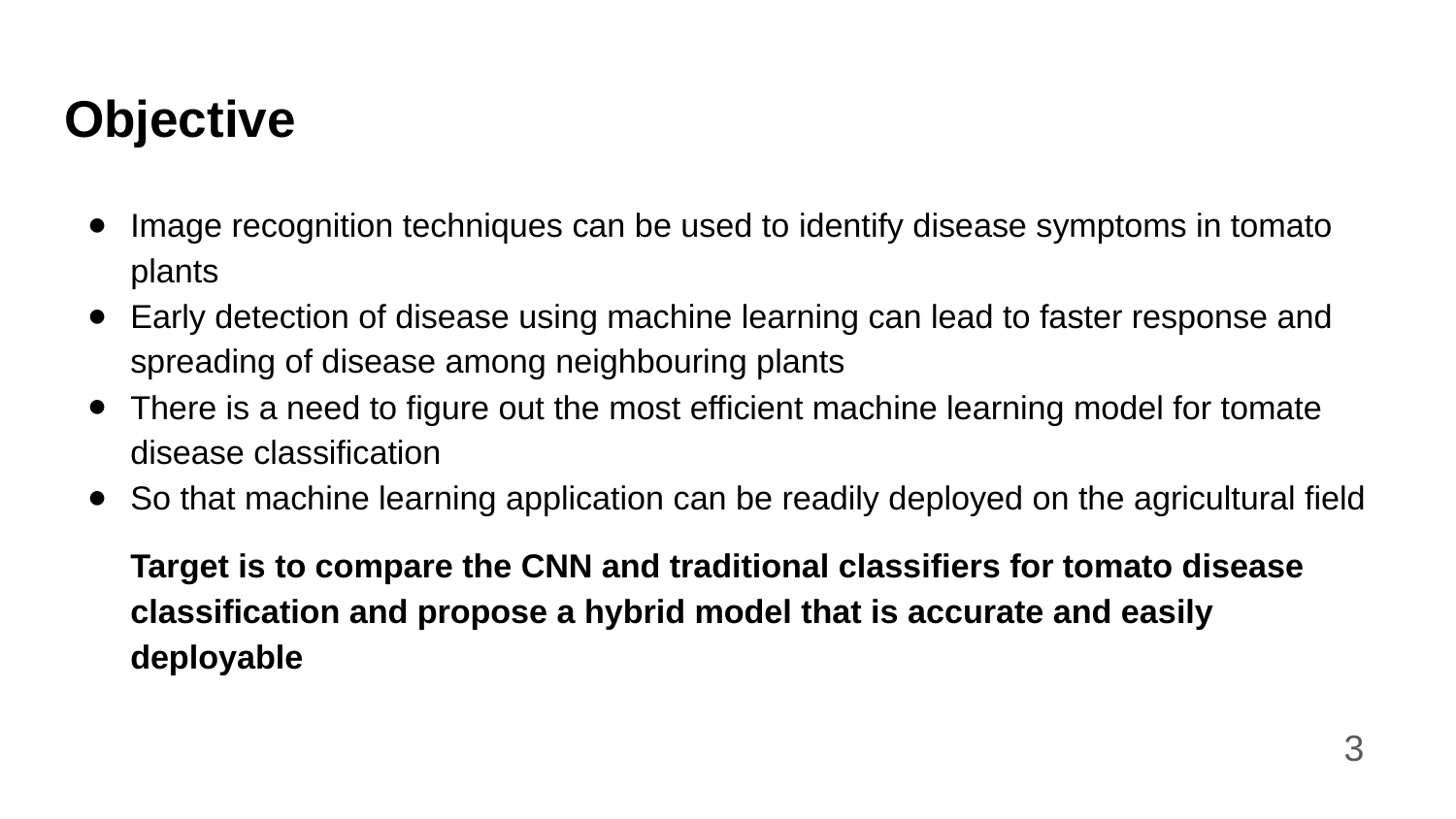

# Objective
Image recognition techniques can be used to identify disease symptoms in tomato plants
Early detection of disease using machine learning can lead to faster response and spreading of disease among neighbouring plants
There is a need to figure out the most efficient machine learning model for tomate disease classification
So that machine learning application can be readily deployed on the agricultural field
Target is to compare the CNN and traditional classifiers for tomato disease classification and propose a hybrid model that is accurate and easily deployable
3